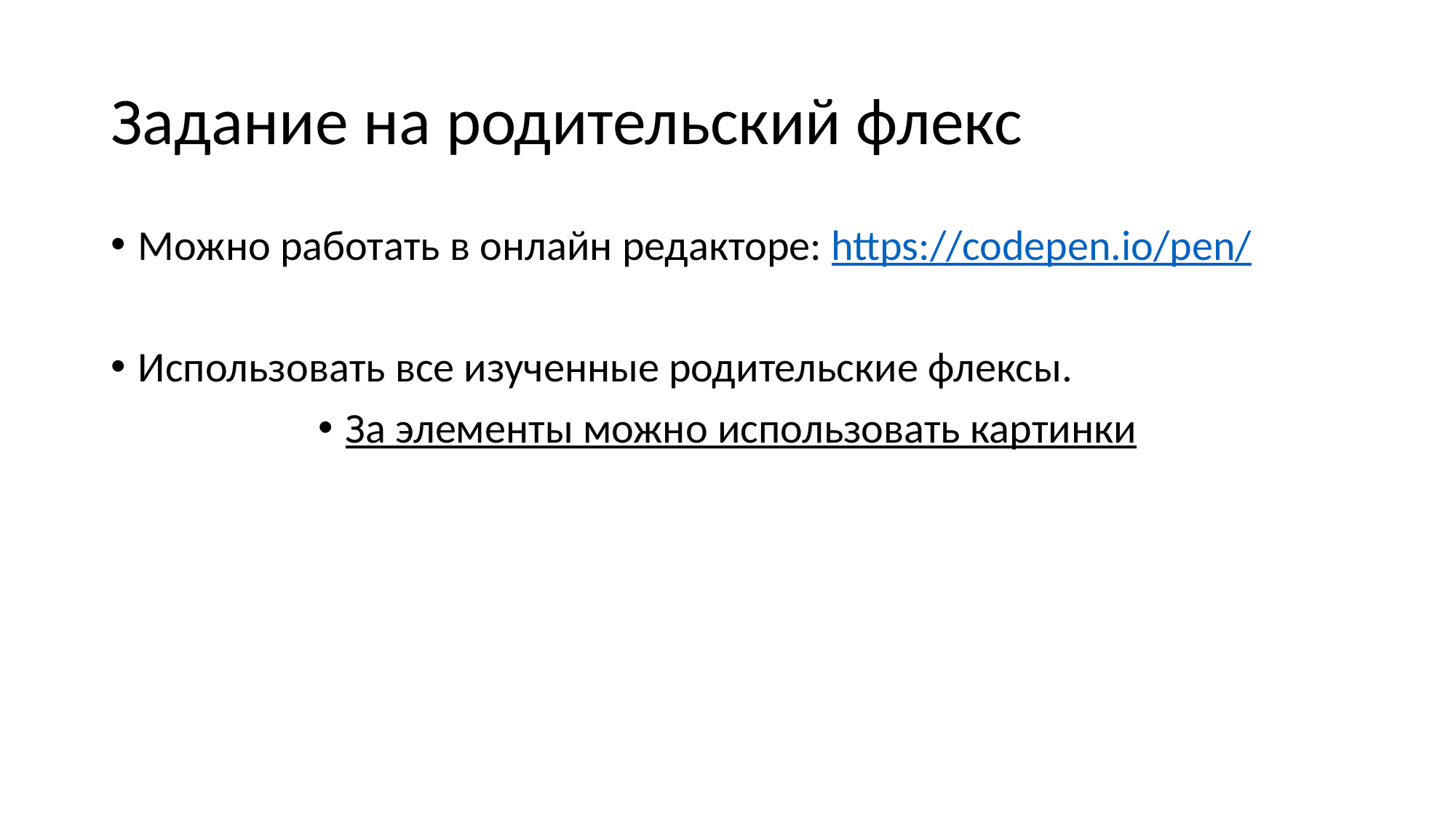

# Задание на родительский флекс
Можно работать в онлайн редакторе: https://codepen.io/pen/

Использовать все изученные родительские флексы.
За элементы можно использовать картинки